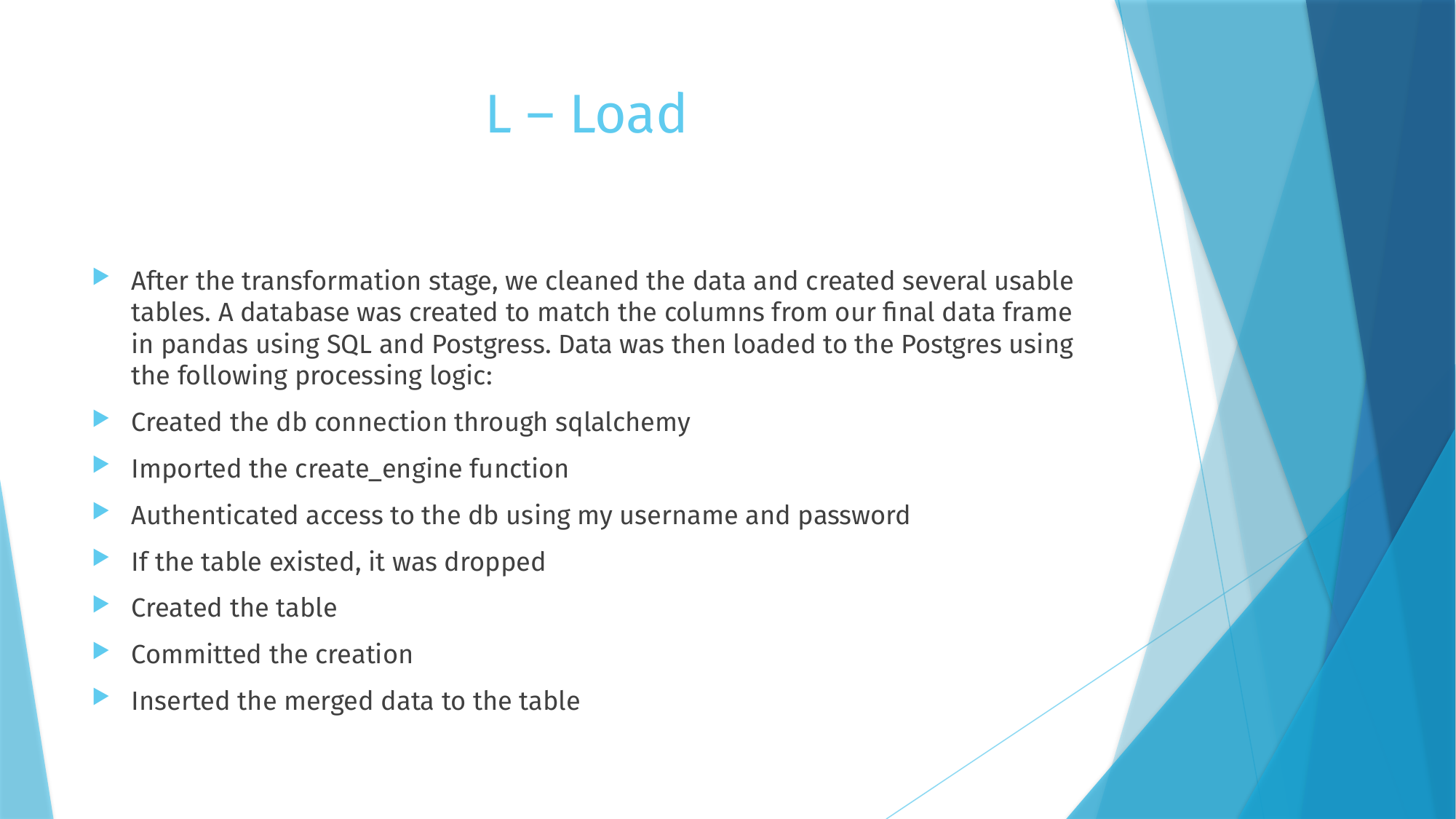

# L – Load
After the transformation stage, we cleaned the data and created several usable tables. A database was created to match the columns from our final data frame in pandas using SQL and Postgress. Data was then loaded to the Postgres using the following processing logic:
Created the db connection through sqlalchemy
Imported the create_engine function
Authenticated access to the db using my username and password
If the table existed, it was dropped
Created the table
Committed the creation
Inserted the merged data to the table